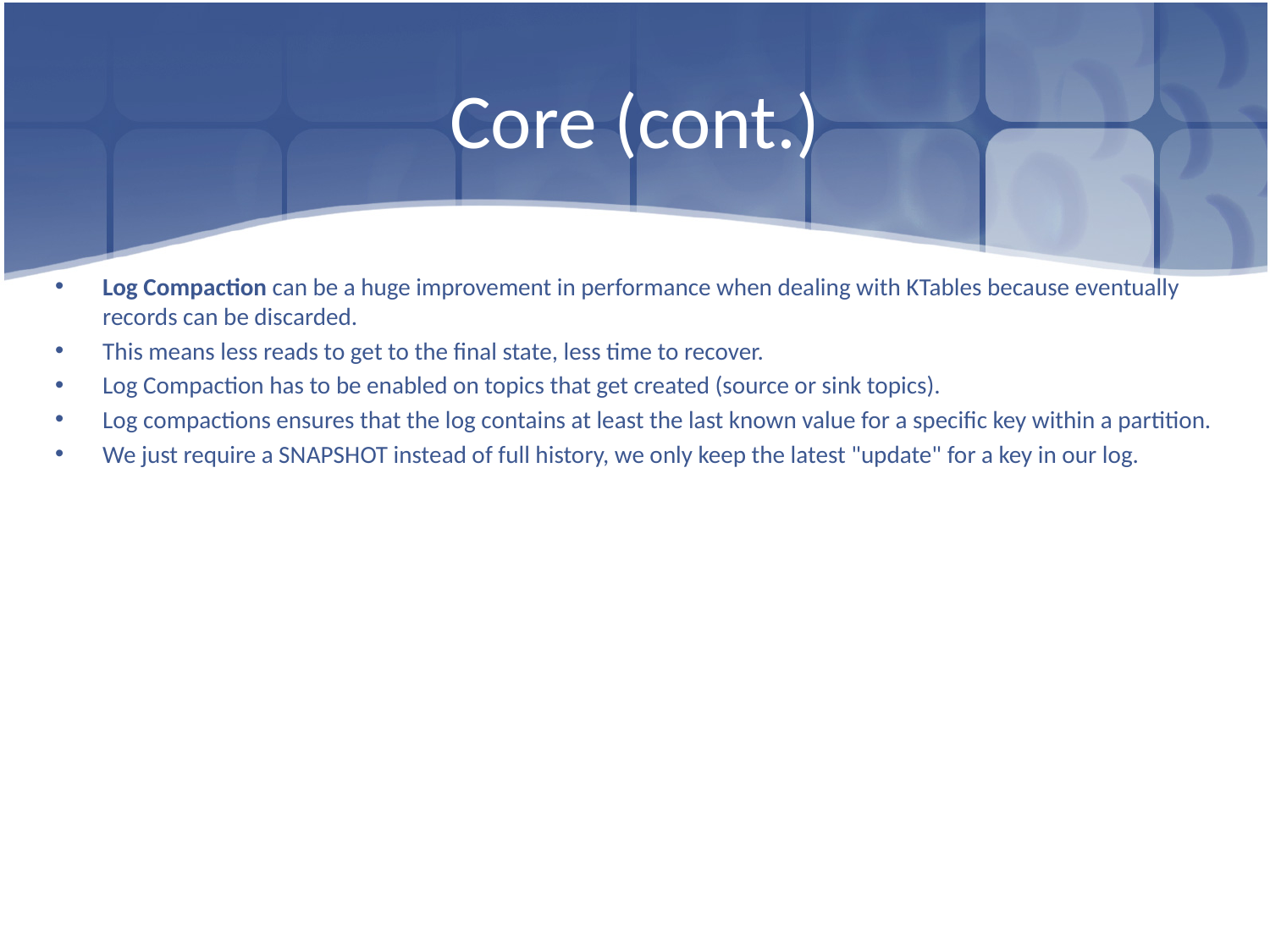

# Core (cont.)
Log Compaction can be a huge improvement in performance when dealing with KTables because eventually records can be discarded.
This means less reads to get to the final state, less time to recover.
Log Compaction has to be enabled on topics that get created (source or sink topics).
Log compactions ensures that the log contains at least the last known value for a specific key within a partition.
We just require a SNAPSHOT instead of full history, we only keep the latest "update" for a key in our log.